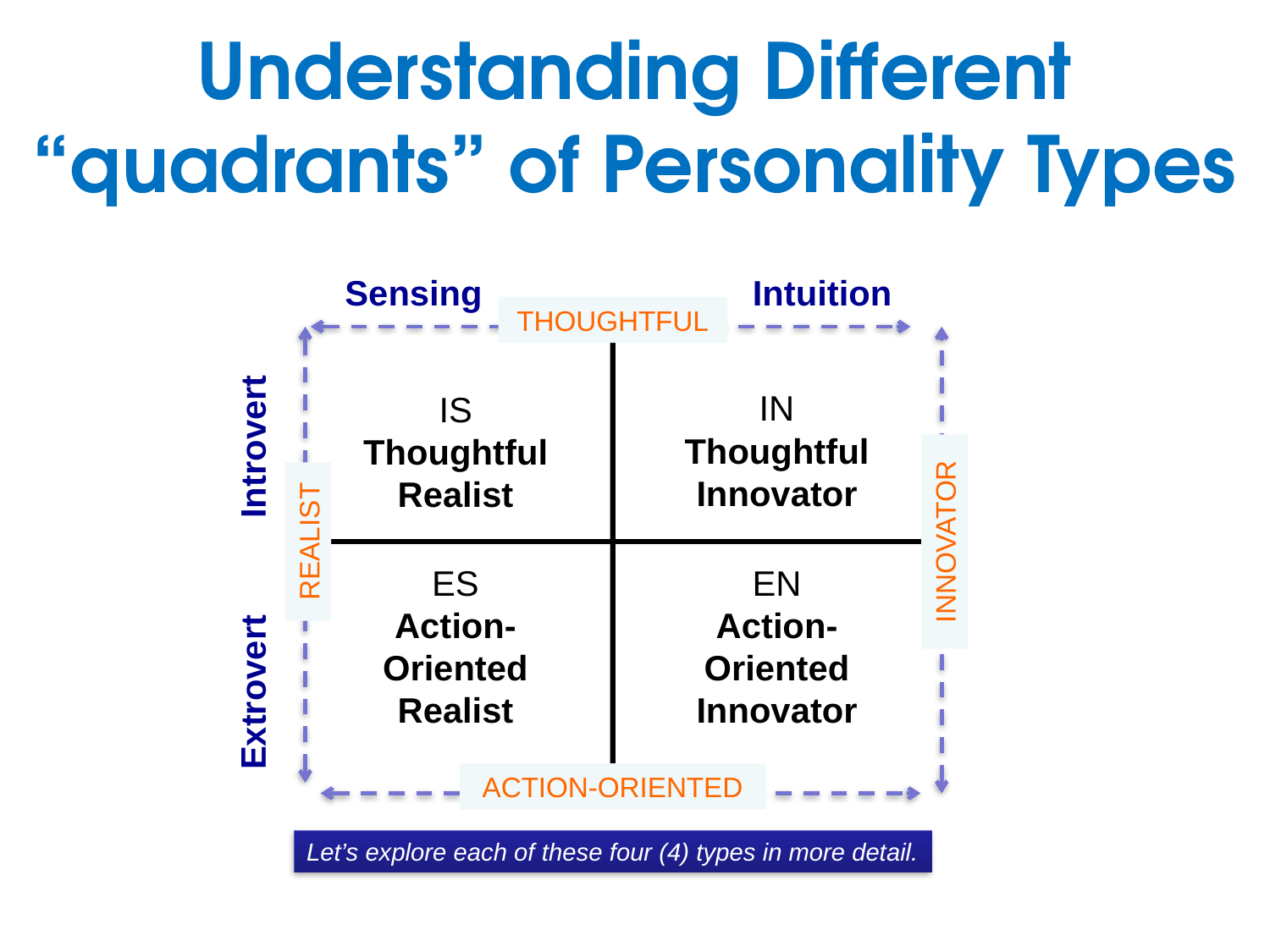

# Understanding Different “quadrants” of Personality Types
Sensing
Intuition
THOUGHTFUL
Introvert
IN
Thoughtful
Innovator
IS
Thoughtful
Realist
REALIST
INNOVATOR
ES
Action-
Oriented
Realist
EN
Action-
Oriented
Innovator
Extrovert
ACTION-ORIENTED
Let’s explore each of these four (4) types in more detail.